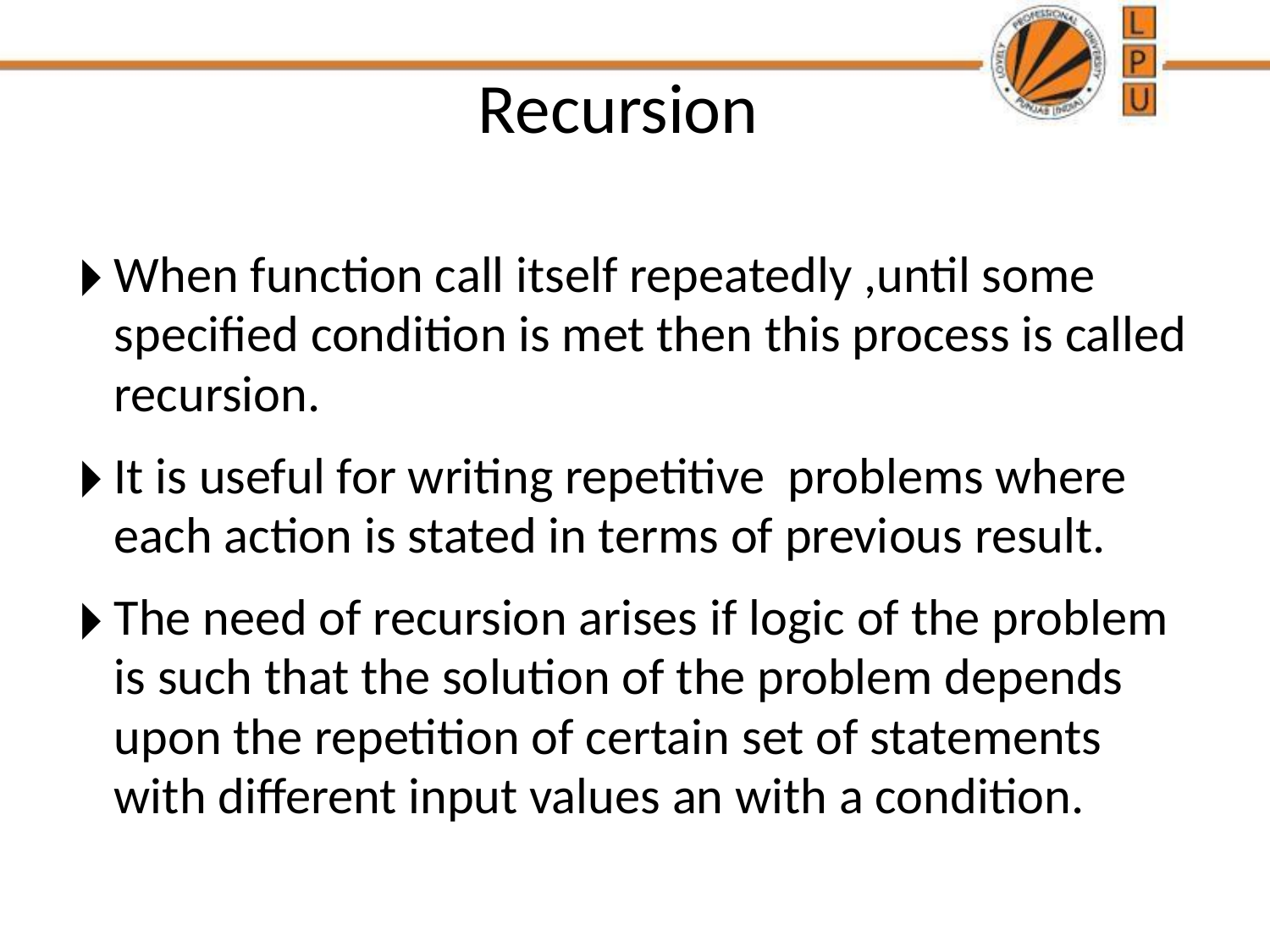

# Recursion
When function call itself repeatedly ,until some specified condition is met then this process is called recursion.
It is useful for writing repetitive  problems where each action is stated in terms of previous result.
The need of recursion arises if logic of the problem is such that the solution of the problem depends upon the repetition of certain set of statements with different input values an with a condition.